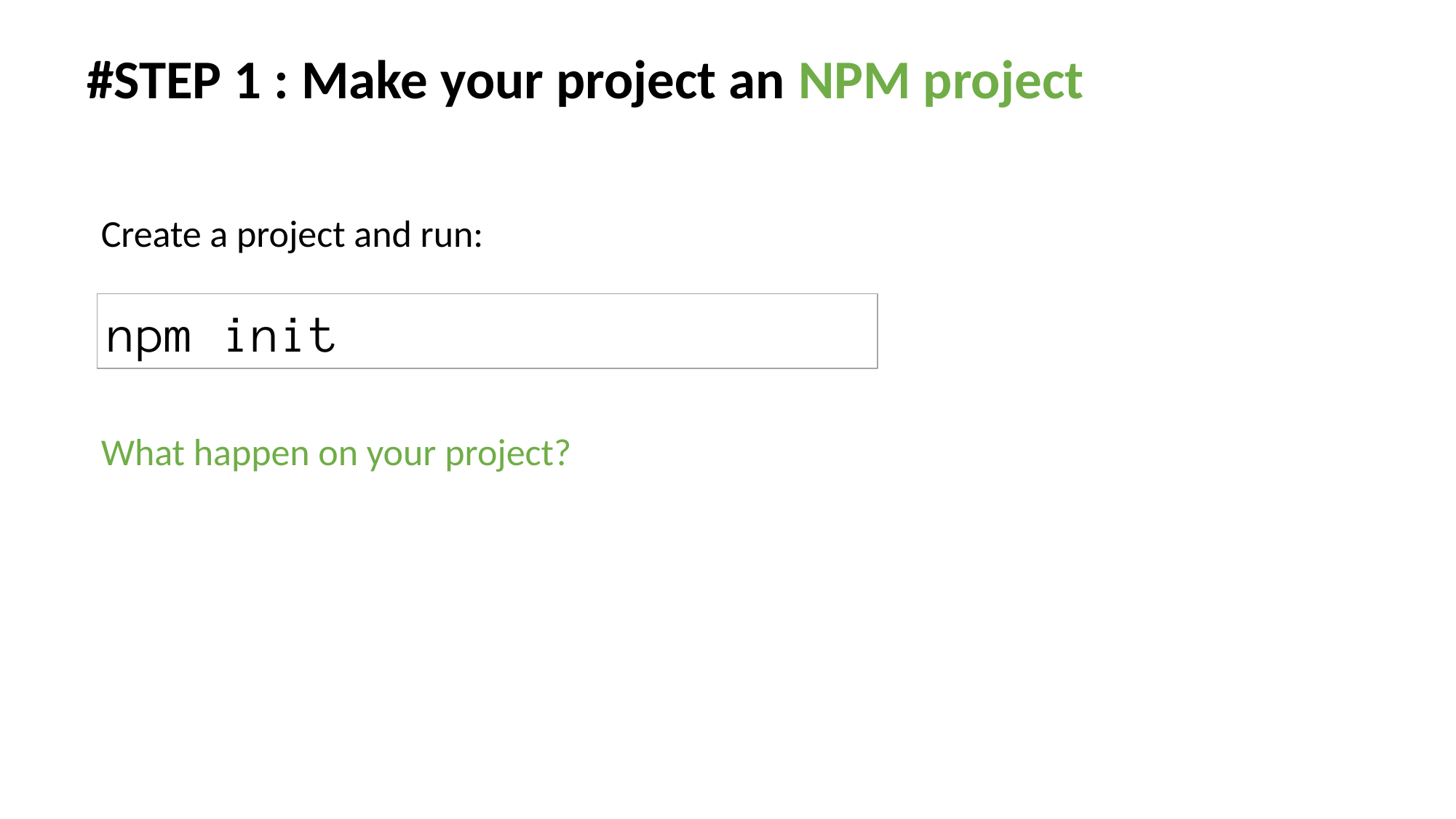

#STEP 1 : Make your project an NPM project
Create a project and run:
npm init
What happen on your project?